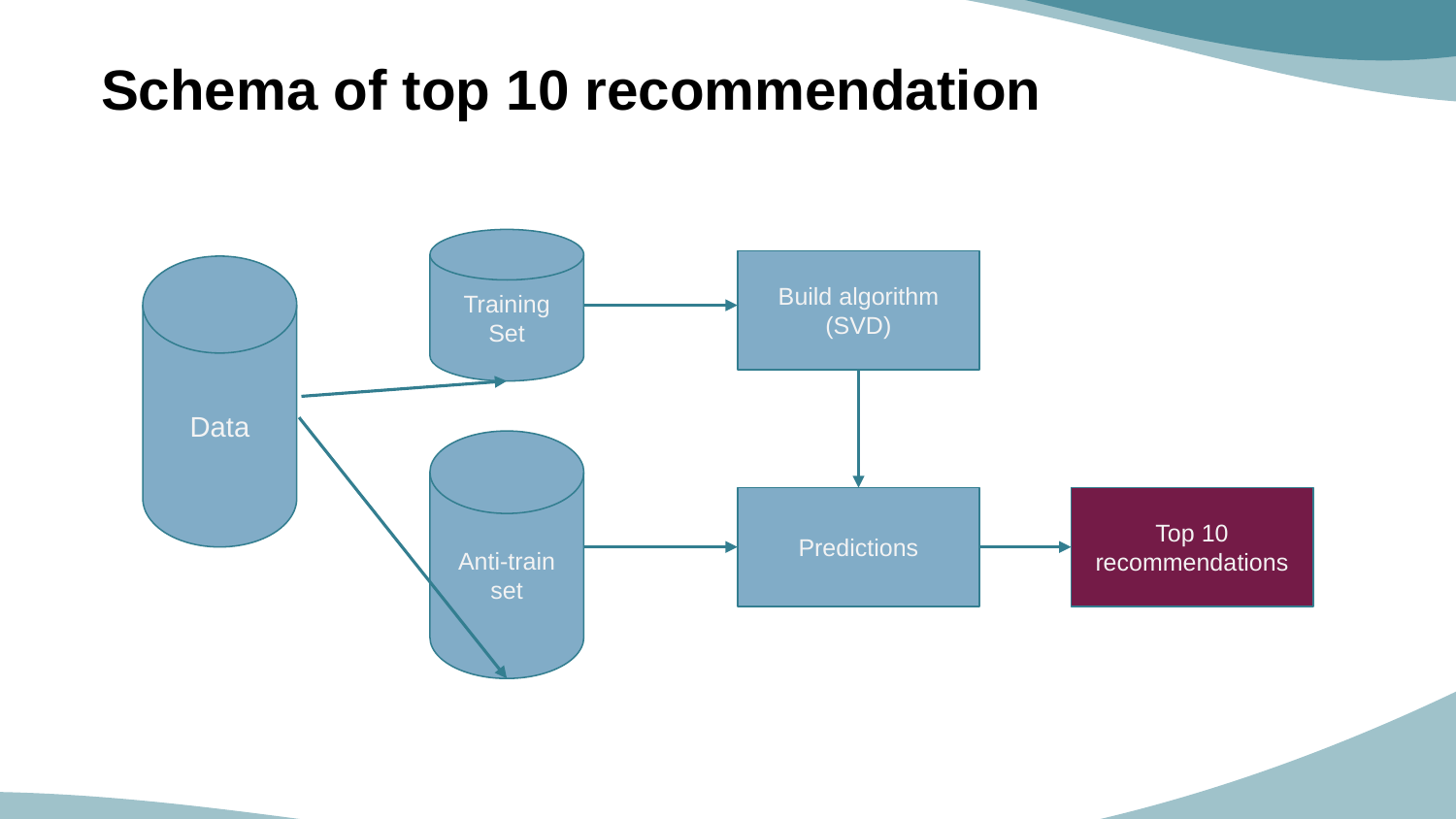

# Schema of top 10 recommendation
Training Set
Build algorithm (SVD)
Data
Anti-train set
Top 10 recommendations
Predictions